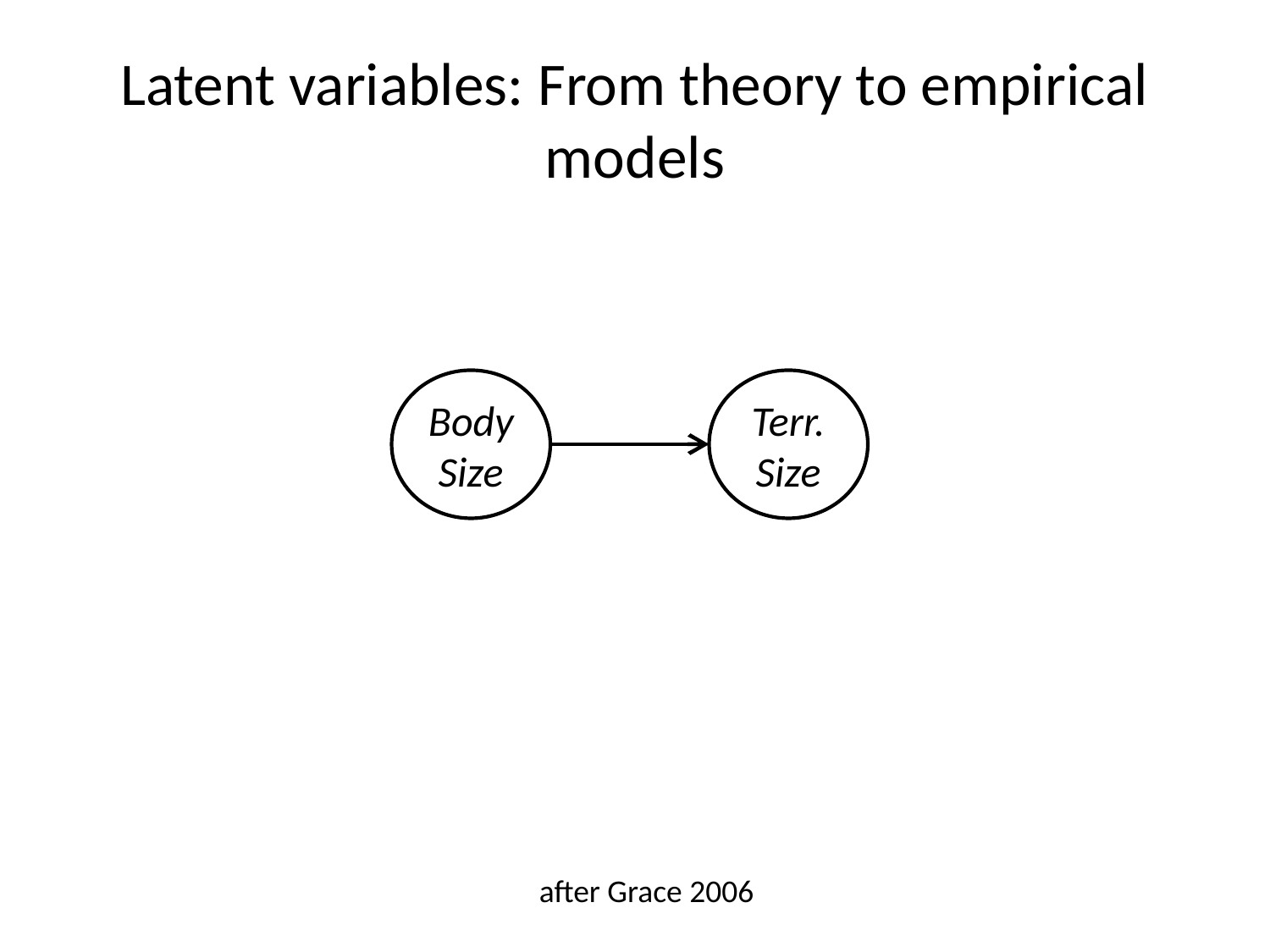

# Latent variables: From theory to empirical models
Body Size
Terr. Size
after Grace 2006